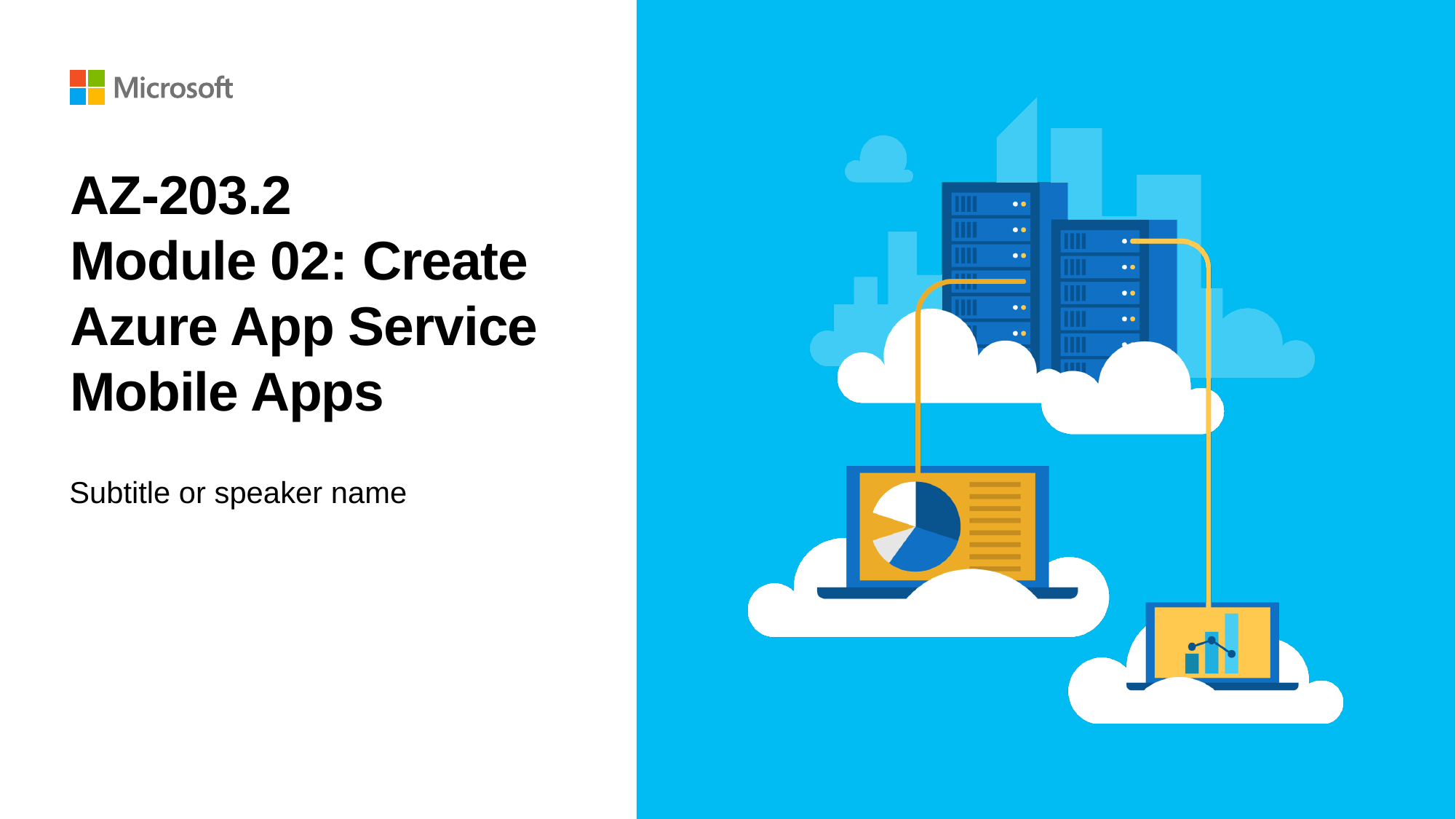

# AZ-203.2 Module 02: Create Azure App Service Mobile Apps
Subtitle or speaker name